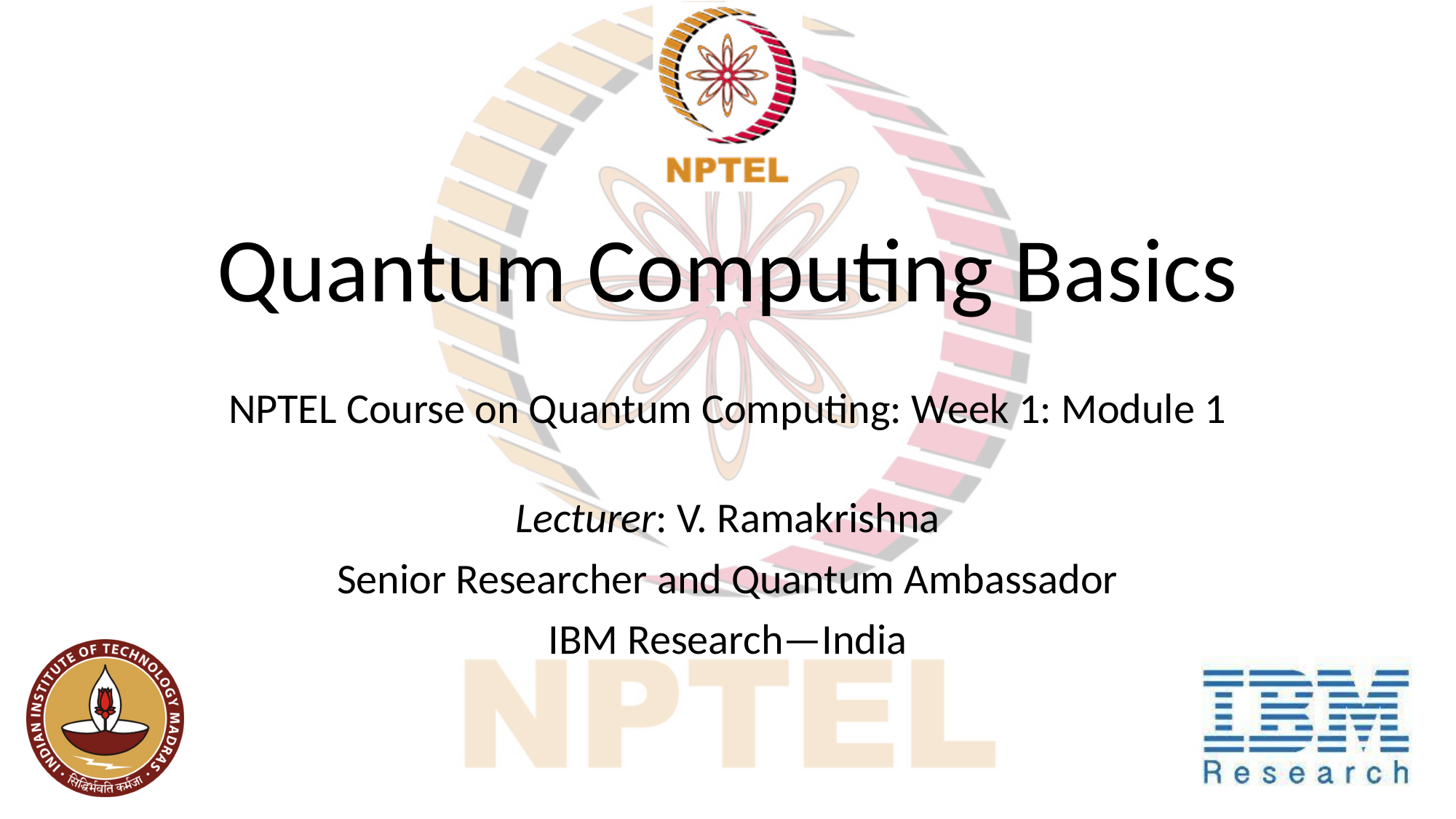

# Quantum Computing Basics
NPTEL Course on Quantum Computing: Week 1: Module 1

Lecturer: V. Ramakrishna
Senior Researcher and Quantum Ambassador
IBM Research—India